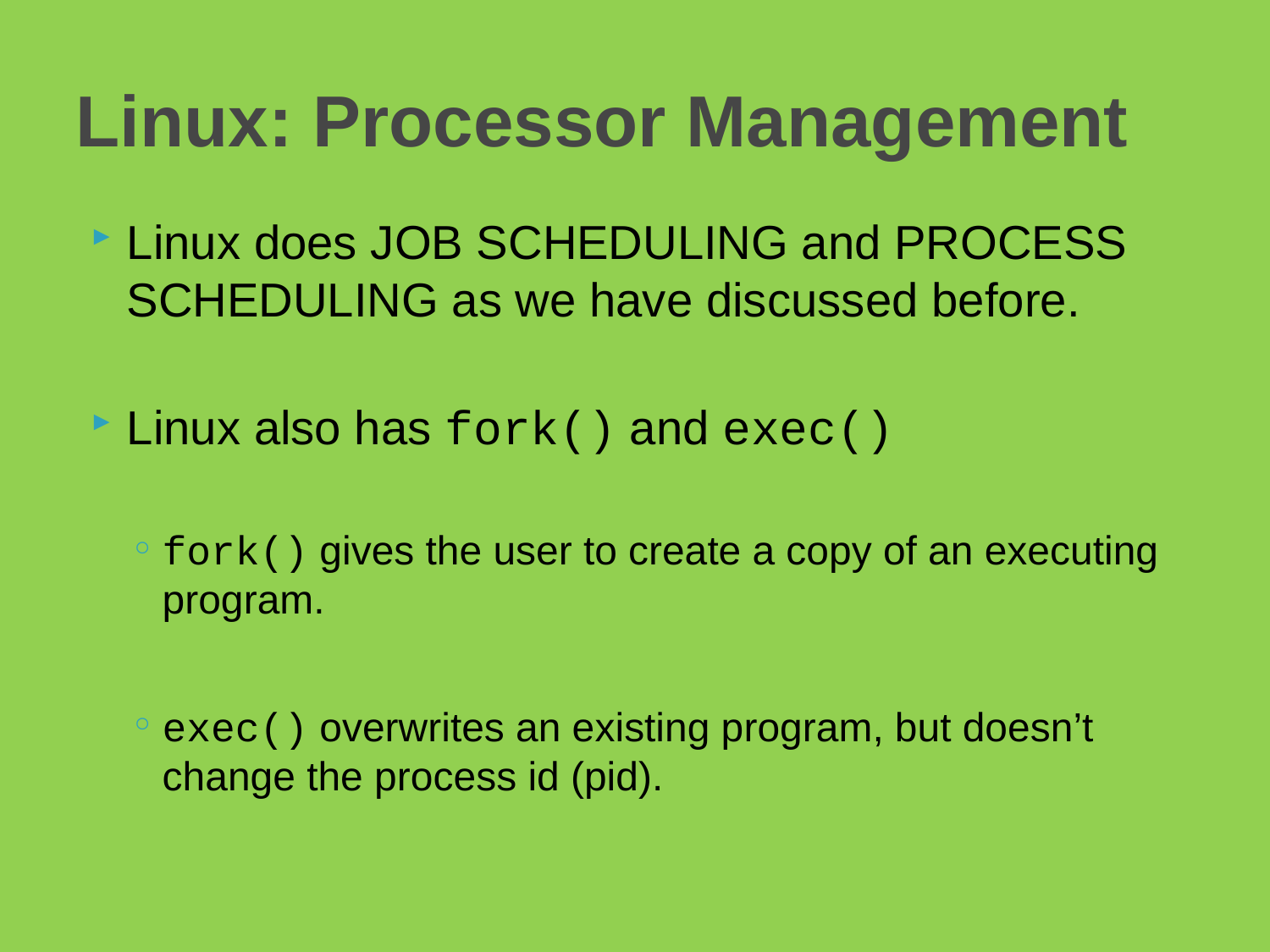

# Linux: Processor Management
Linux does JOB SCHEDULING and PROCESS SCHEDULING as we have discussed before.

Linux also has fork() and exec()

fork() gives the user to create a copy of an executing program.

exec() overwrites an existing program, but doesn’t change the process id (pid).